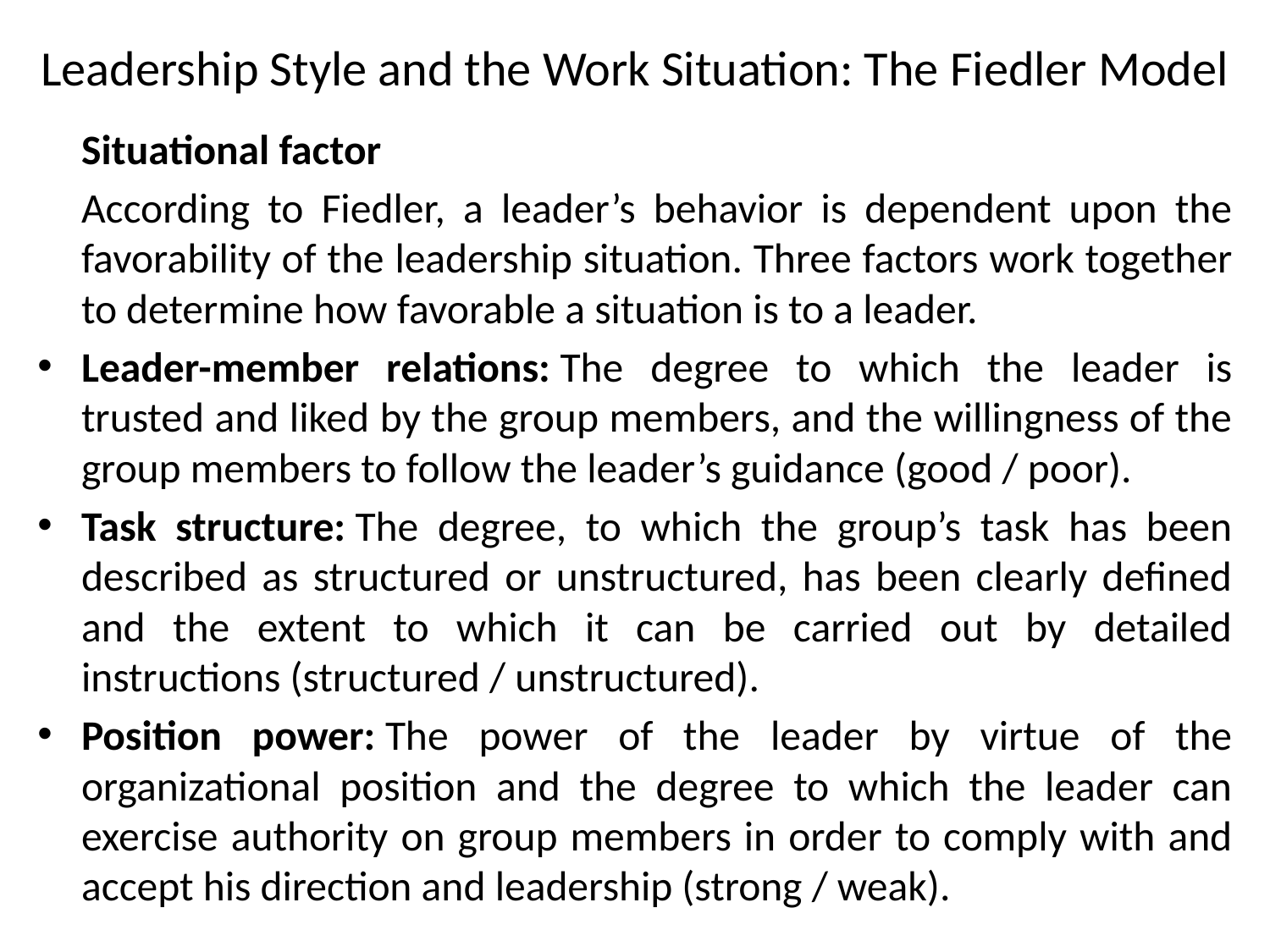

# Leadership Style and the Work Situation: The Fiedler Model
	Situational factor
	According to Fiedler, a leader’s behavior is dependent upon the favorability of the leadership situation. Three factors work together to determine how favorable a situation is to a leader.
Leader-member relations: The degree to which the leader is trusted and liked by the group members, and the willingness of the group members to follow the leader’s guidance (good / poor).
Task structure: The degree, to which the group’s task has been described as structured or unstructured, has been clearly defined and the extent to which it can be carried out by detailed instructions (structured / unstructured).
Position power: The power of the leader by virtue of the organizational position and the degree to which the leader can exercise authority on group members in order to comply with and accept his direction and leadership (strong / weak).